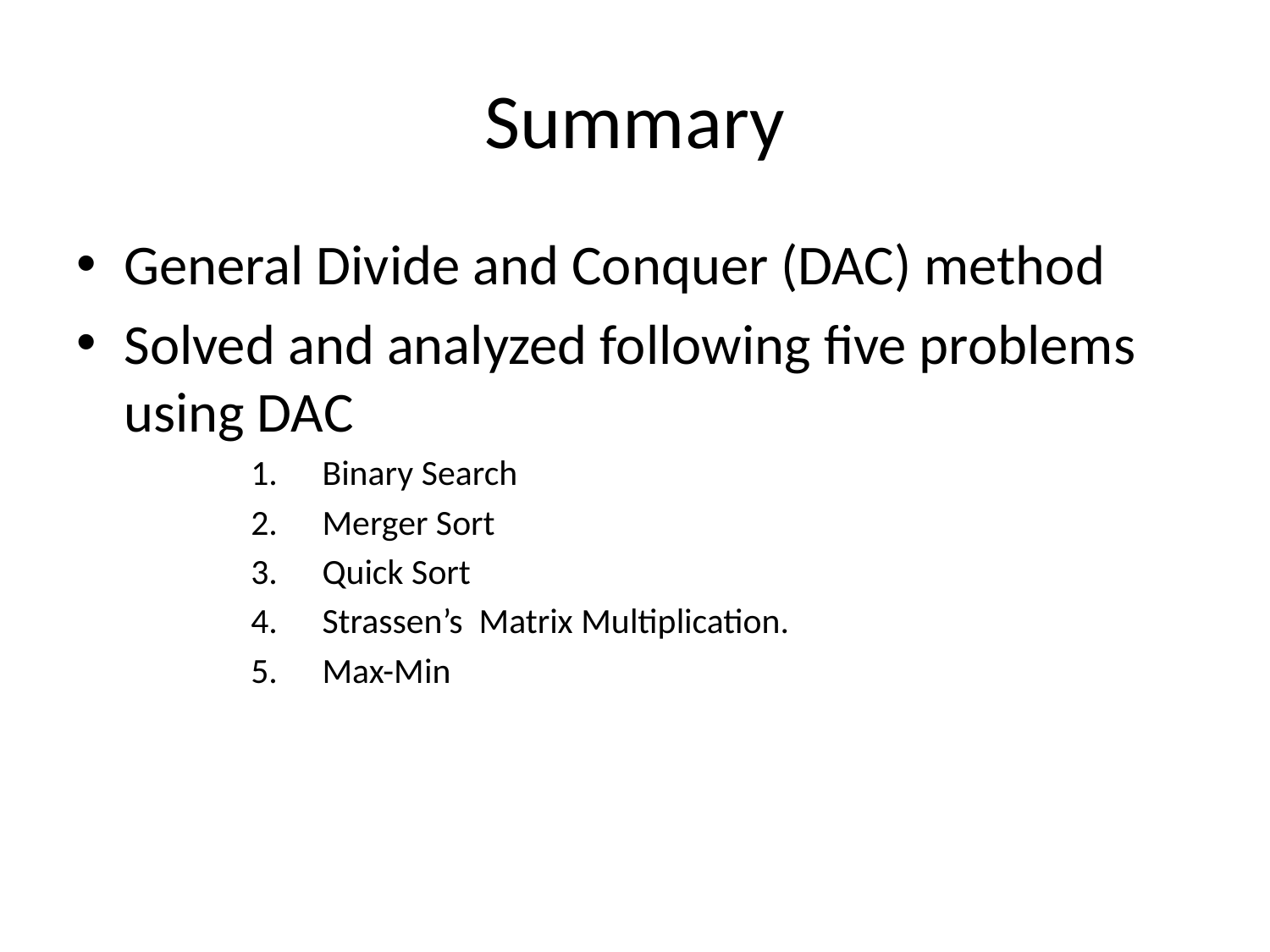

# Summary
General Divide and Conquer (DAC) method
Solved and analyzed following five problems using DAC
Binary Search
Merger Sort
Quick Sort
Strassen’s  Matrix Multiplication.
Max-Min